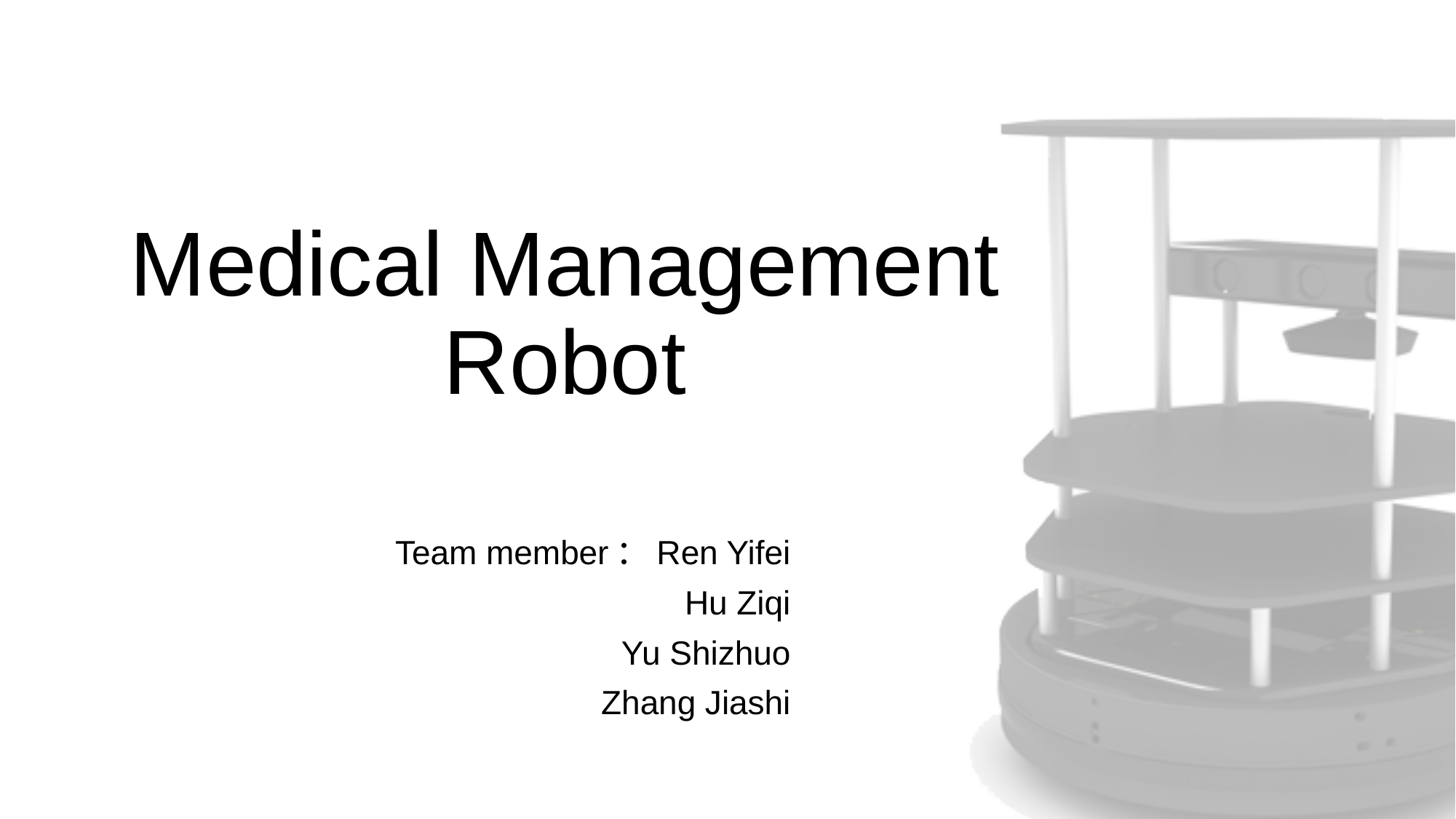

# Medical Management Robot
Team member：Ren Yifei
Hu Ziqi
Yu Shizhuo
Zhang Jiashi